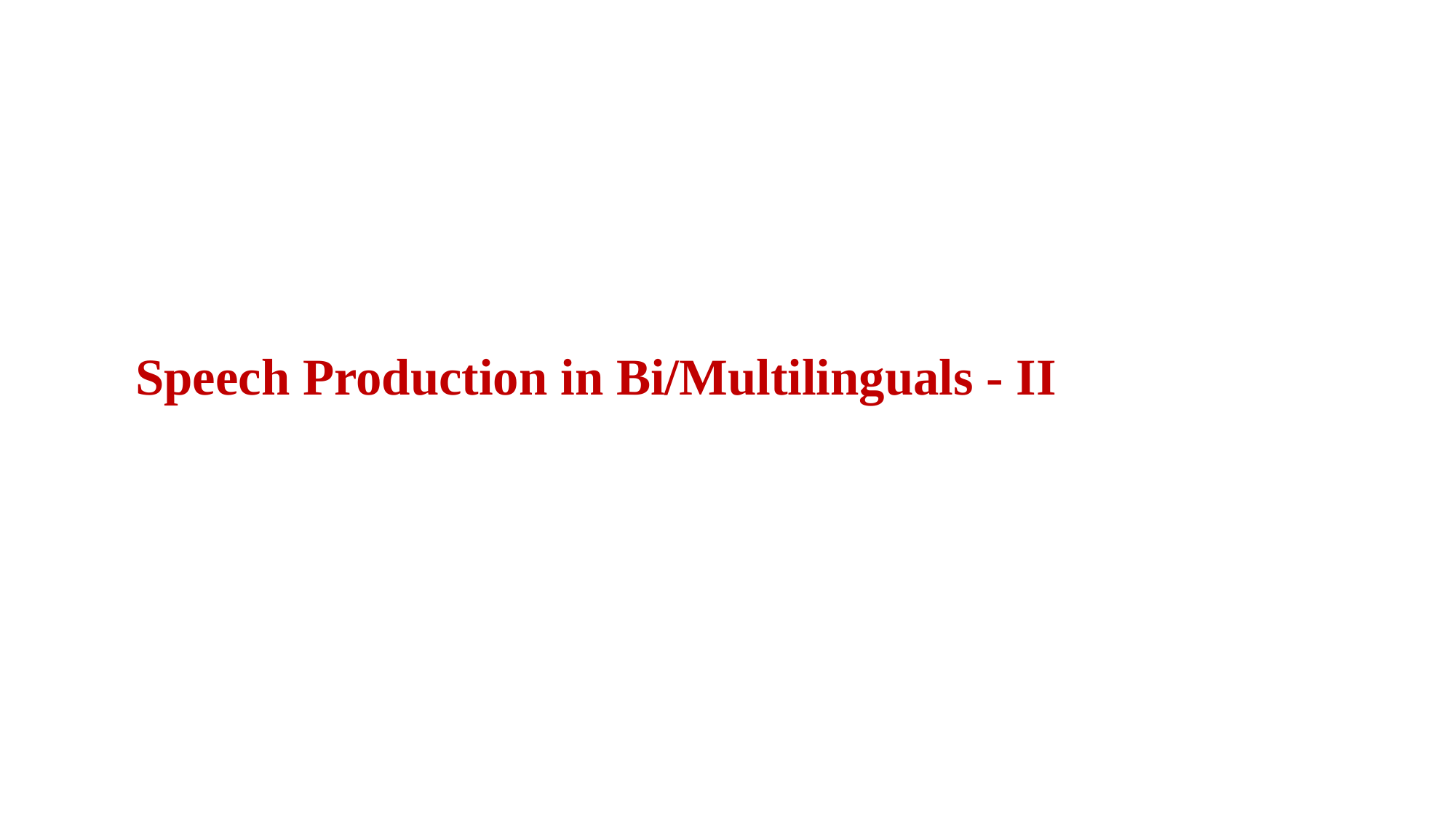

# Speech Production in Bi/Multilinguals - II